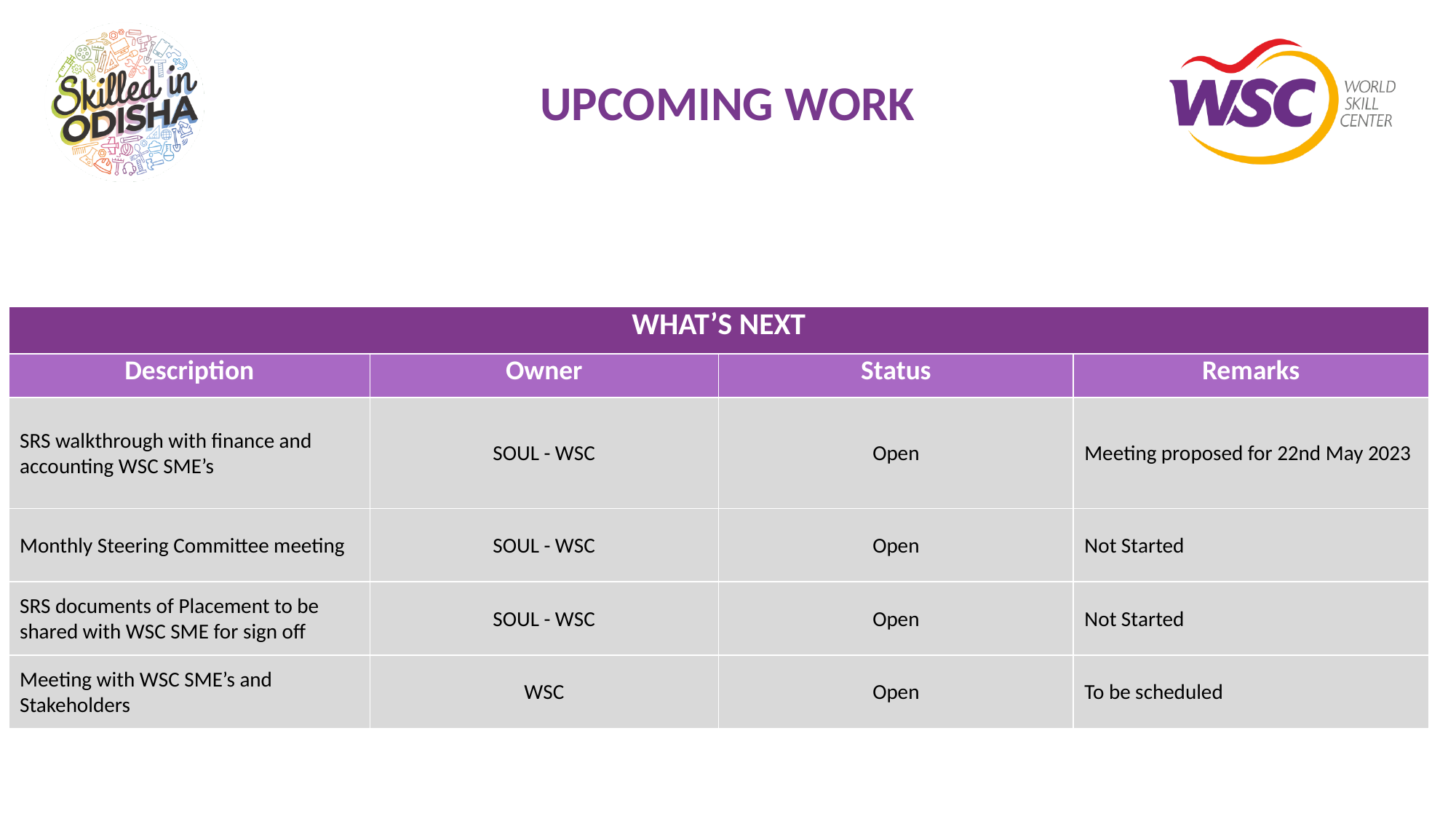

# UPCOMING WORK
| WHAT’S NEXT |  |  |  |
| --- | --- | --- | --- |
| Description | Owner | Status | Remarks |
| SRS walkthrough with finance and accounting WSC SME’s | SOUL - WSC | Open | Meeting proposed for 22nd May 2023 |
| Monthly Steering Committee meeting | SOUL - WSC | Open | Not Started |
| SRS documents of Placement to be shared with WSC SME for sign off | SOUL - WSC | Open | Not Started |
| Meeting with WSC SME’s and Stakeholders | WSC | Open | To be scheduled |
13